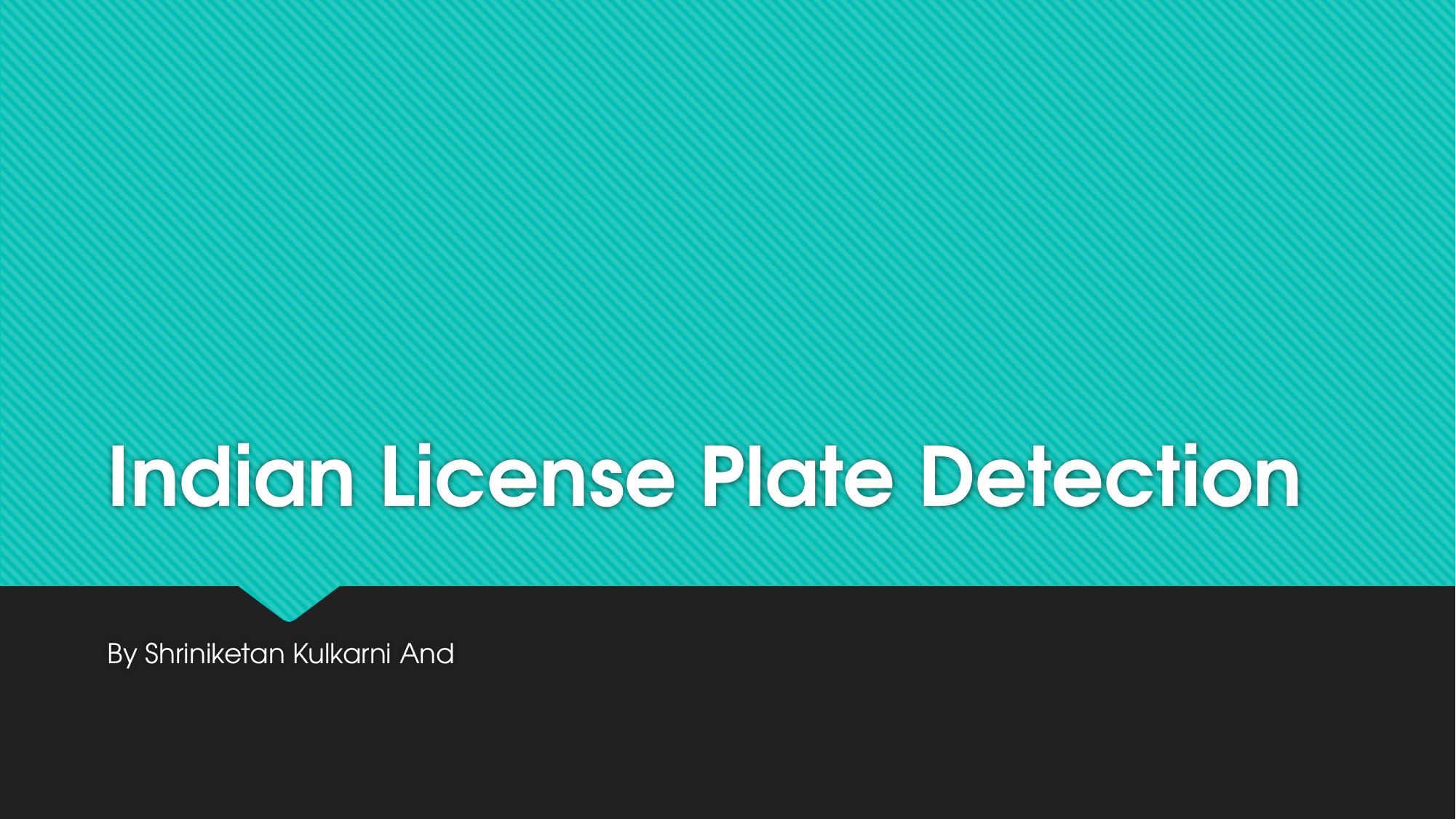

# Indian License Plate Detection
By Shriniketan Kulkarni And